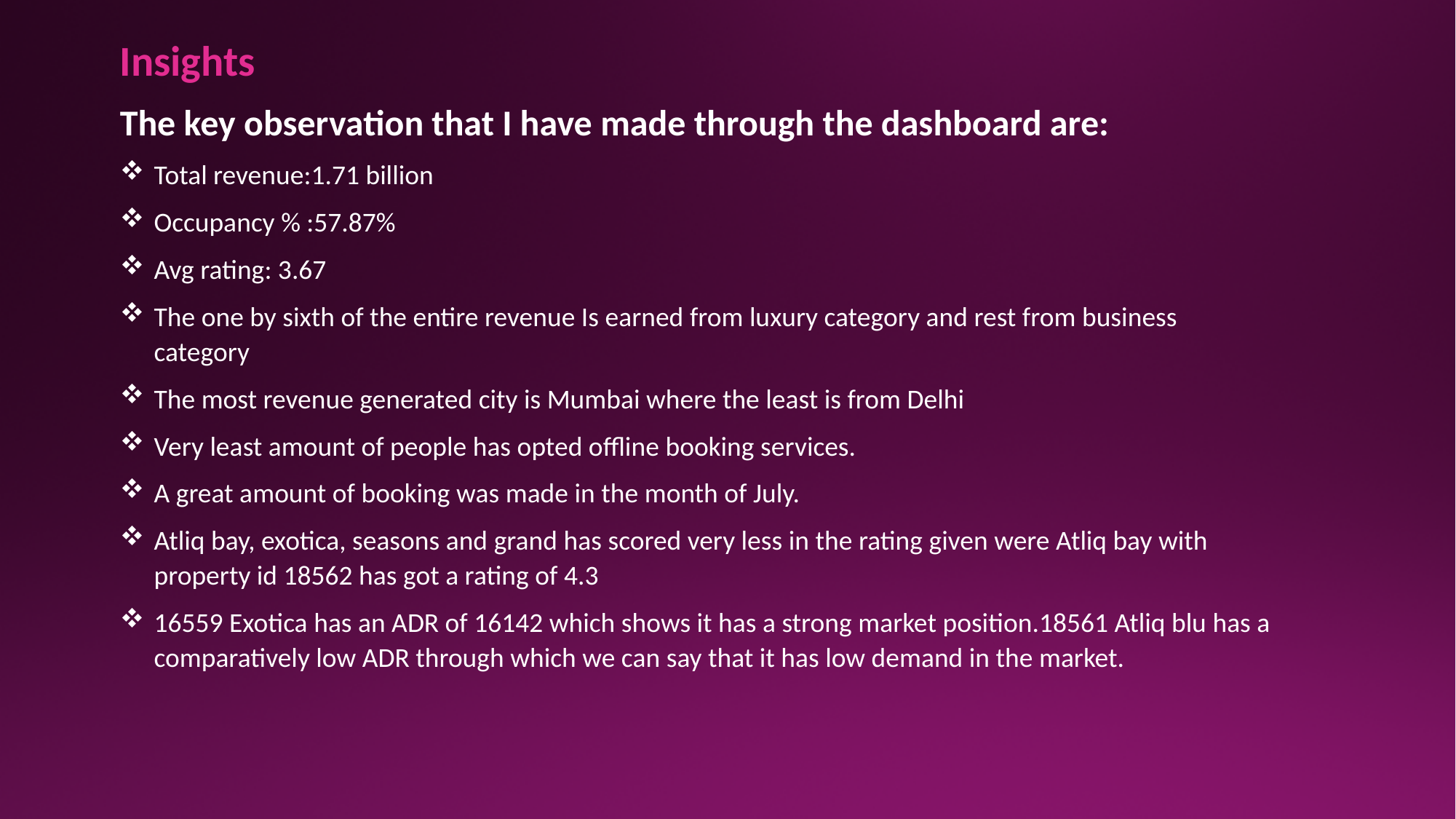

Insights
The key observation that I have made through the dashboard are:
Total revenue:1.71 billion
Occupancy % :57.87%
Avg rating: 3.67
The one by sixth of the entire revenue Is earned from luxury category and rest from business category
The most revenue generated city is Mumbai where the least is from Delhi
Very least amount of people has opted offline booking services.
A great amount of booking was made in the month of July.
Atliq bay, exotica, seasons and grand has scored very less in the rating given were Atliq bay with property id 18562 has got a rating of 4.3
16559 Exotica has an ADR of 16142 which shows it has a strong market position.18561 Atliq blu has a comparatively low ADR through which we can say that it has low demand in the market.